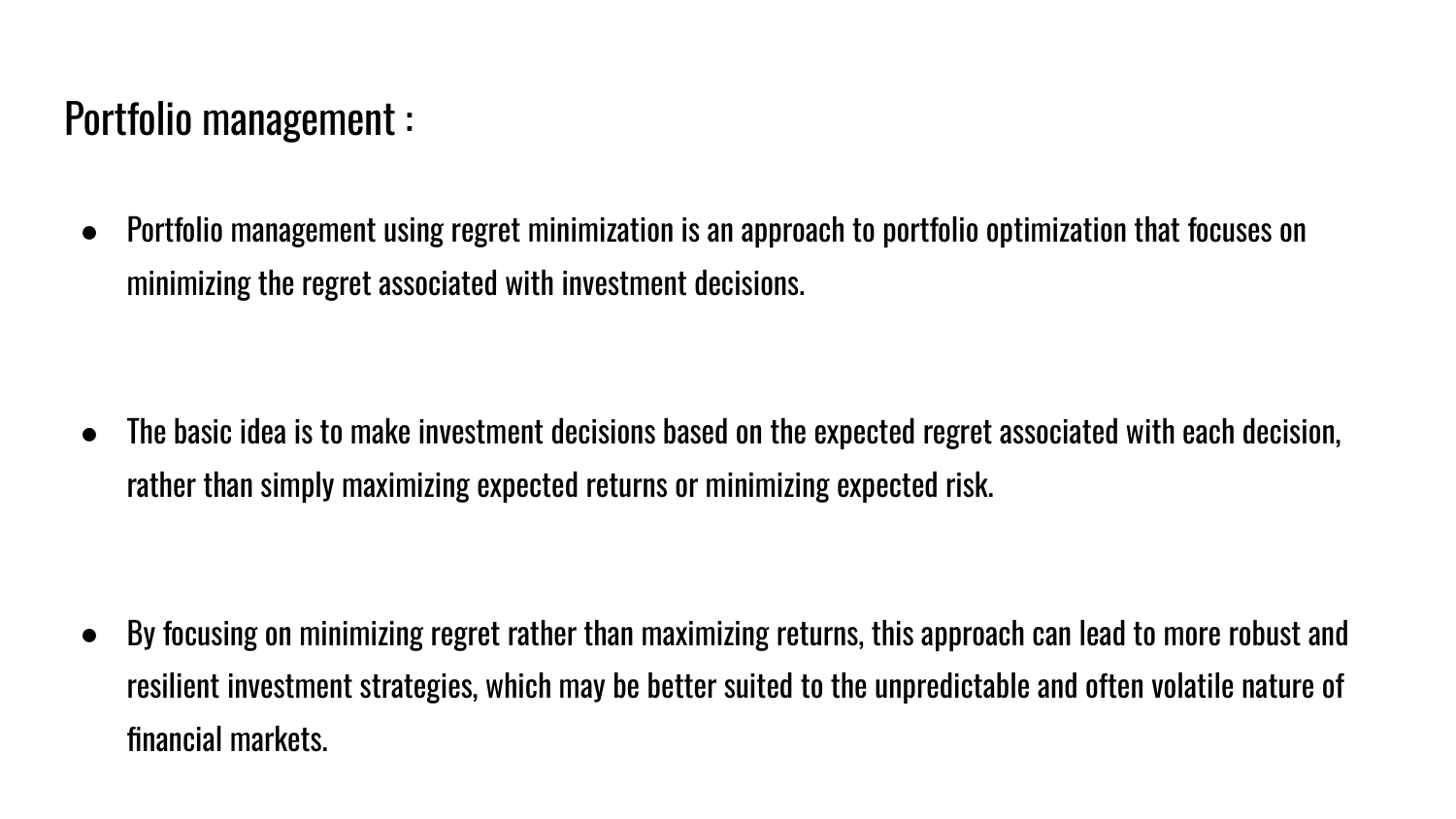

# Portfolio management :
Portfolio management using regret minimization is an approach to portfolio optimization that focuses on minimizing the regret associated with investment decisions.

The basic idea is to make investment decisions based on the expected regret associated with each decision, rather than simply maximizing expected returns or minimizing expected risk.

By focusing on minimizing regret rather than maximizing returns, this approach can lead to more robust and resilient investment strategies, which may be better suited to the unpredictable and often volatile nature of financial markets.